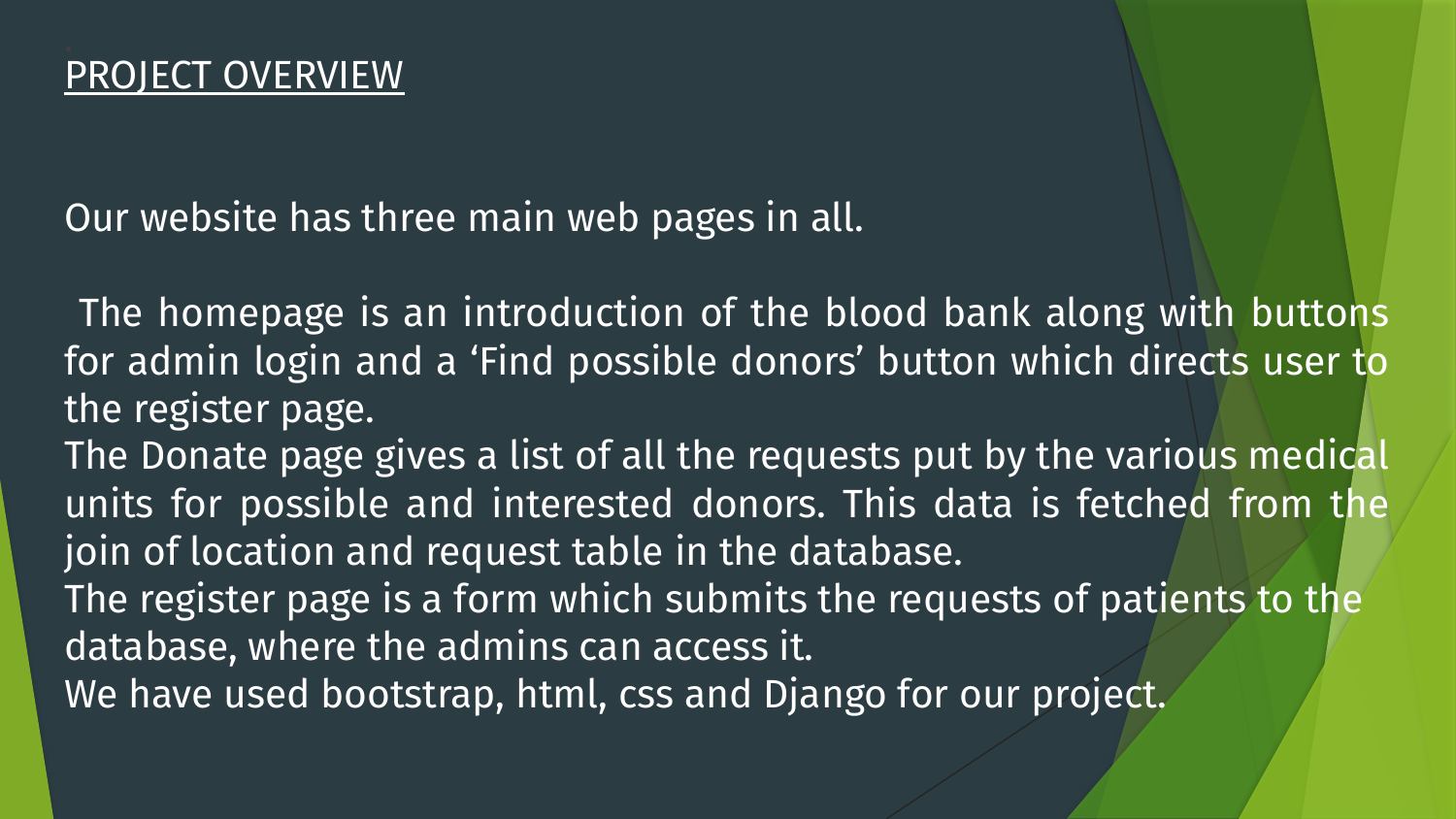

# .
PROJECT OVERVIEW

Our website has three main web pages in all.

 The homepage is an introduction of the blood bank along with buttons for admin login and a ‘Find possible donors’ button which directs user to the register page.
The Donate page gives a list of all the requests put by the various medical units for possible and interested donors. This data is fetched from the join of location and request table in the database.
The register page is a form which submits the requests of patients to the
database, where the admins can access it.
We have used bootstrap, html, css and Django for our project.